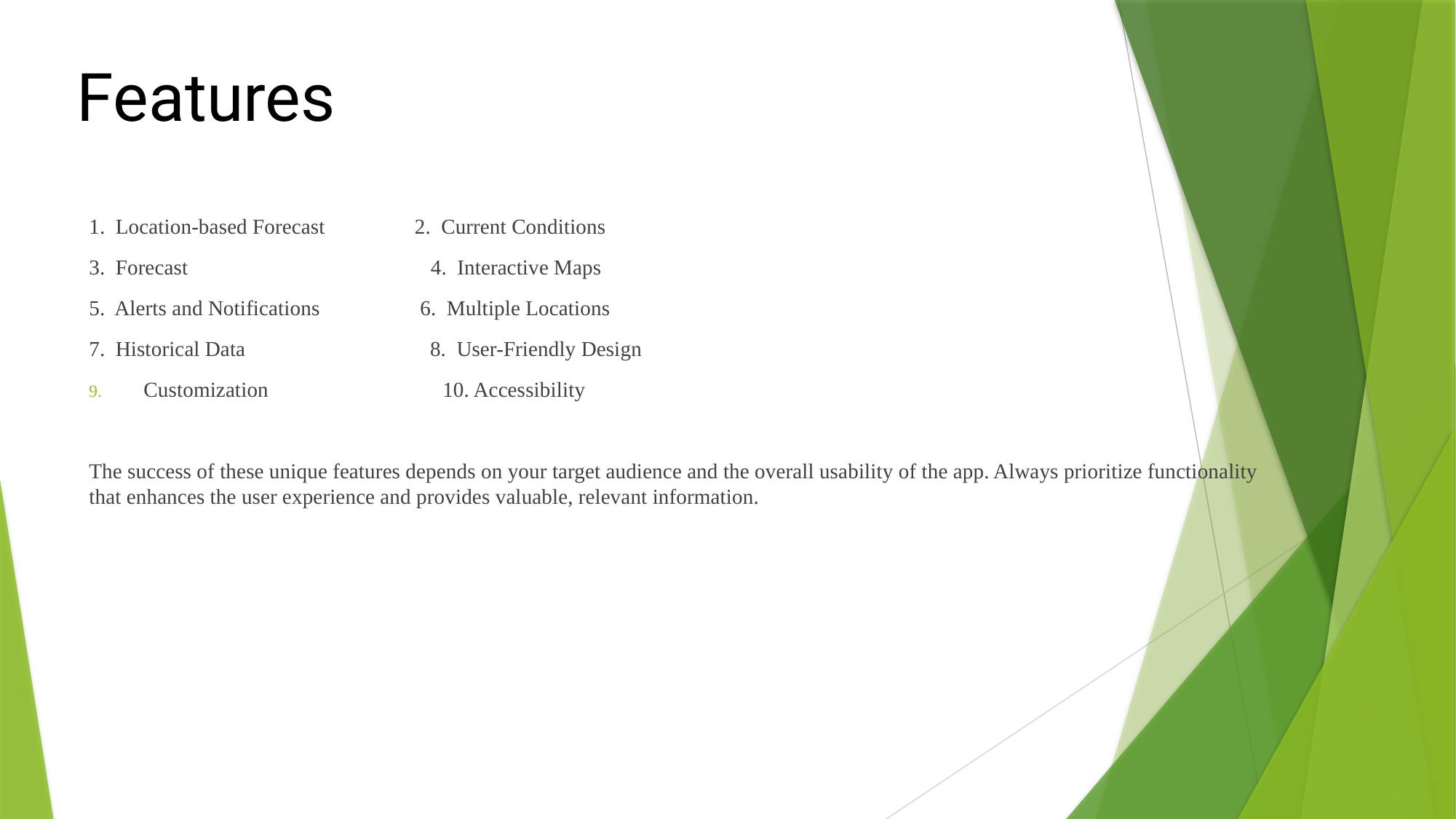

# Features
1.  Location-based Forecast                 2.  Current Conditions
3.  Forecast                                              4.  Interactive Maps
5.  Alerts and Notifications                   6.  Multiple Locations
7.  Historical Data                                   8.  User-Friendly Design
Customization                                 10. Accessibility

The success of these unique features depends on your target audience and the overall usability of the app. Always prioritize functionality that enhances the user experience and provides valuable, relevant information.